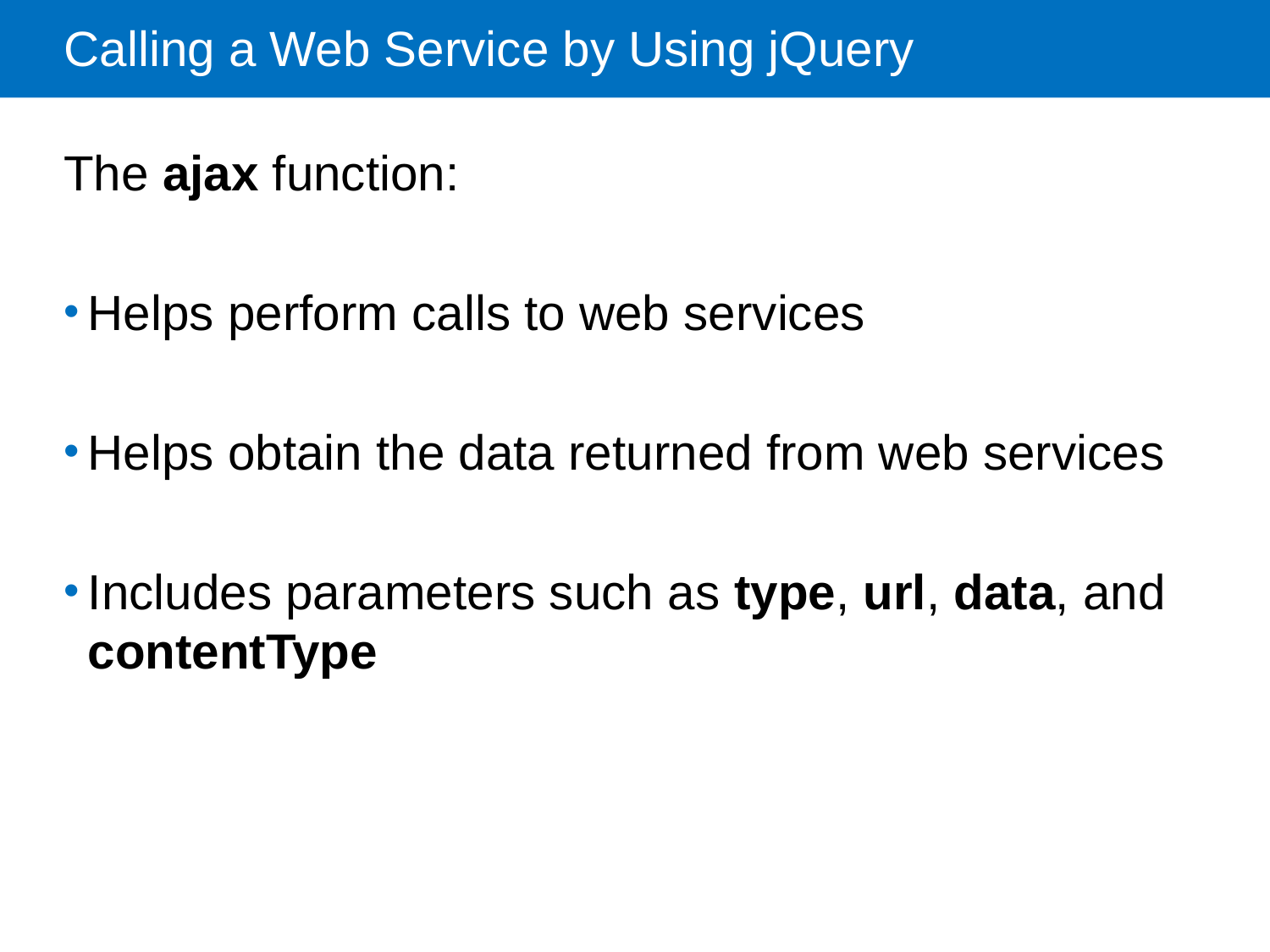

# Calling a Web Service by Using jQuery
The ajax function:

Helps perform calls to web services

Helps obtain the data returned from web services

Includes parameters such as type, url, data, and contentType